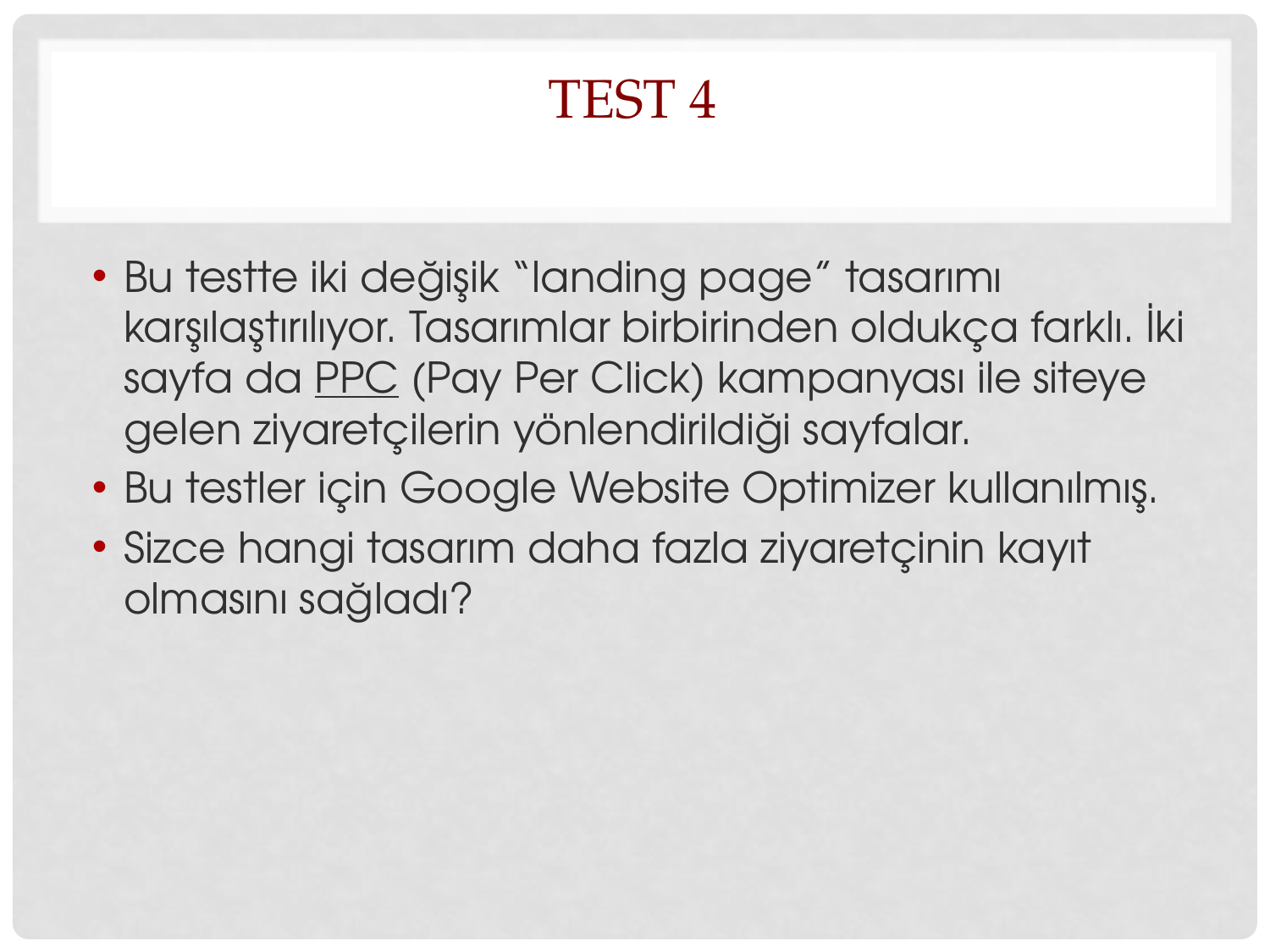

# Test 4
Bu testte iki değişik “landing page” tasarımı karşılaştırılıyor. Tasarımlar birbirinden oldukça farklı. İki sayfa da PPC (Pay Per Click) kampanyası ile siteye gelen ziyaretçilerin yönlendirildiği sayfalar.
Bu testler için Google Website Optimizer kullanılmış.
Sizce hangi tasarım daha fazla ziyaretçinin kayıt olmasını sağladı?